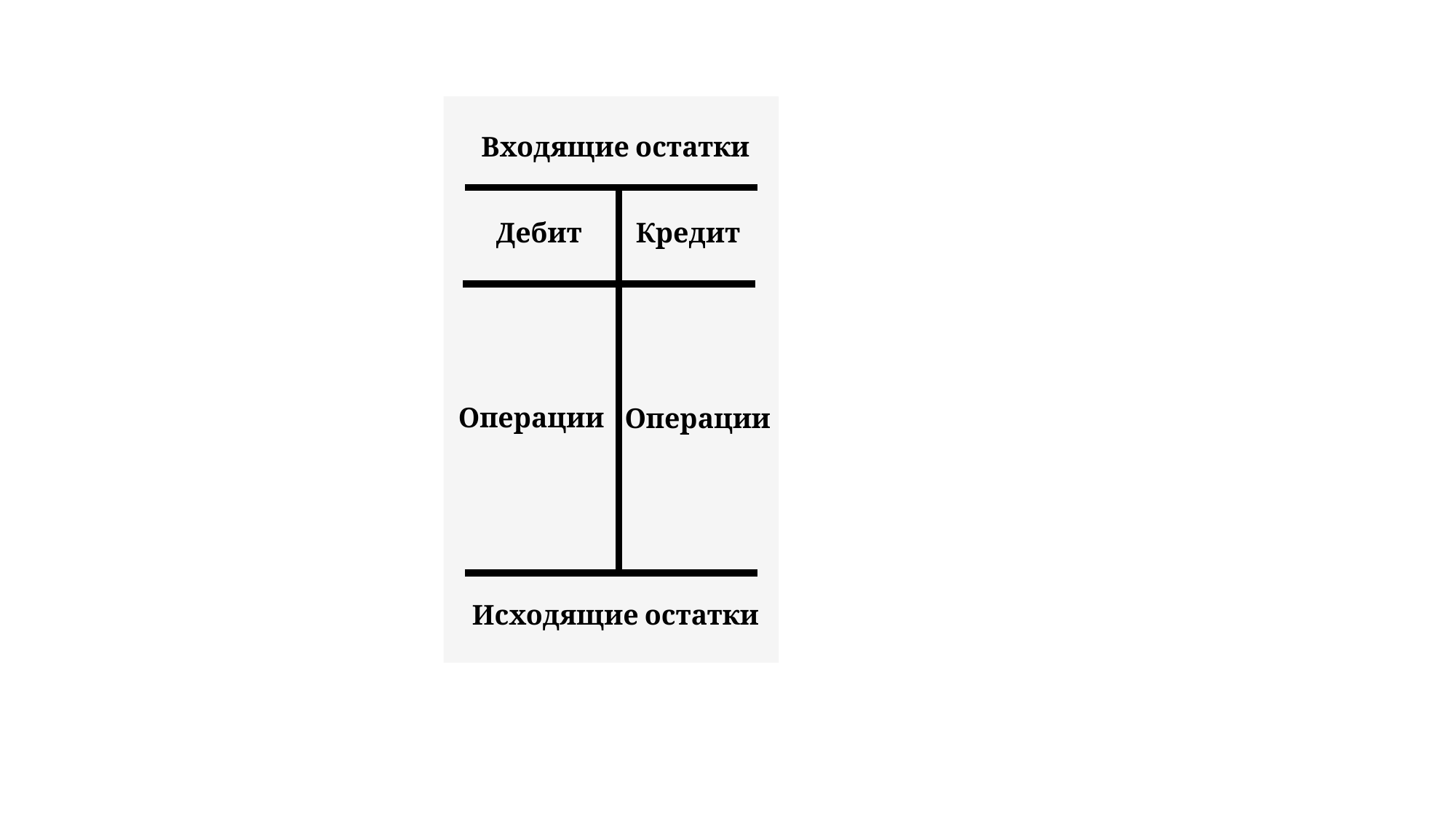

Входящие остатки
Дебит
Кредит
Операции
Операции
Исходящие остатки